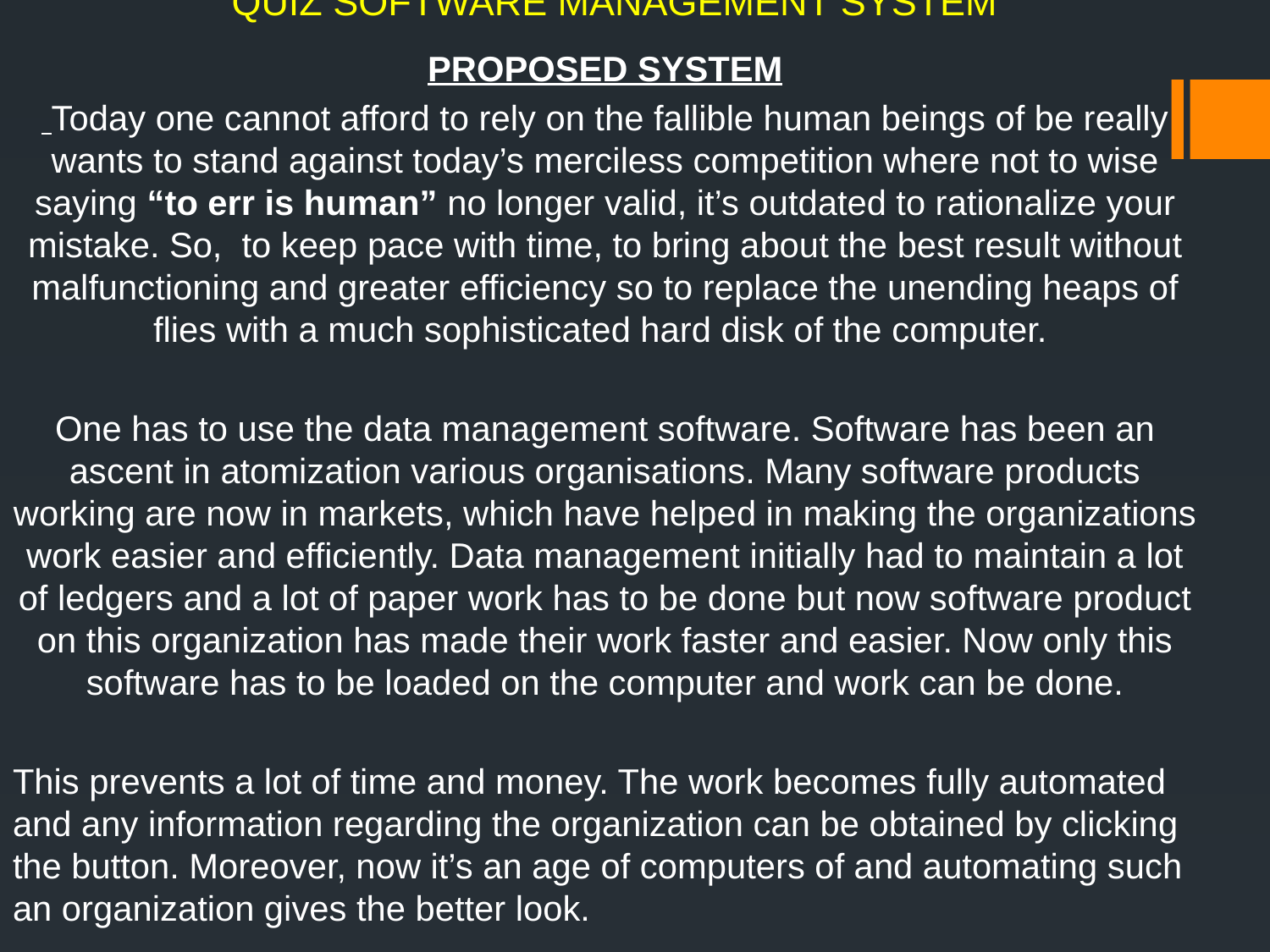

# QUIZ SOFTWARE MANAGEMENT SYSTEM
PROPOSED SYSTEM
 Today one cannot afford to rely on the fallible human beings of be really wants to stand against today’s merciless competition where not to wise saying “to err is human” no longer valid, it’s outdated to rationalize your mistake. So,  to keep pace with time, to bring about the best result without malfunctioning and greater efficiency so to replace the unending heaps of flies with a much sophisticated hard disk of the computer.

One has to use the data management software. Software has been an ascent in atomization various organisations. Many software products working are now in markets, which have helped in making the organizations work easier and efficiently. Data management initially had to maintain a lot of ledgers and a lot of paper work has to be done but now software product on this organization has made their work faster and easier. Now only this software has to be loaded on the computer and work can be done.

This prevents a lot of time and money. The work becomes fully automated and any information regarding the organization can be obtained by clicking the button. Moreover, now it’s an age of computers of and automating such an organization gives the better look.